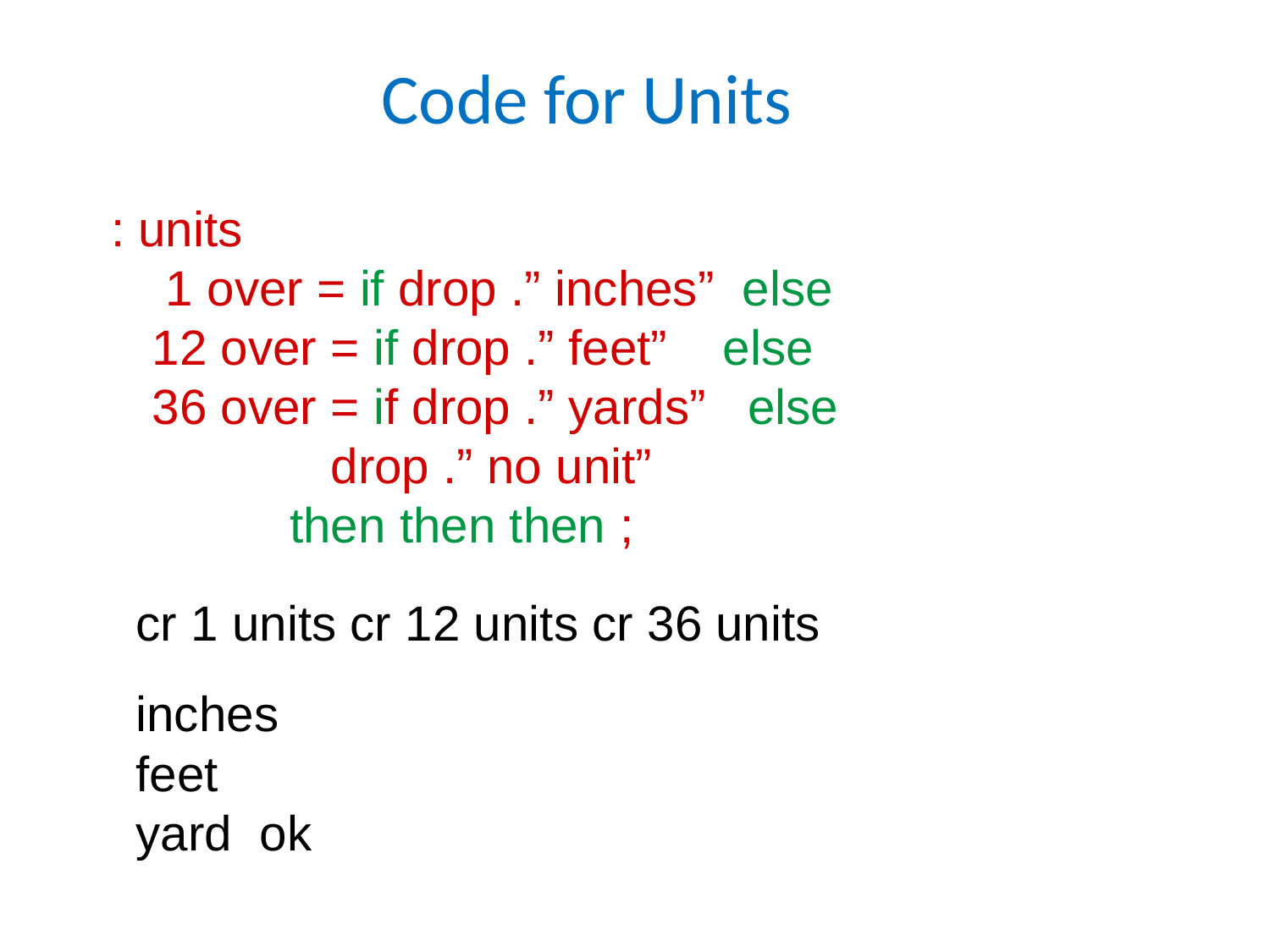

Code for Units
: units
    1 over = if drop .” inches”  else
   12 over = if drop .” feet”    else
   36 over = if drop .” yards”   else
                drop .” no unit”
             then then then ;
cr 1 units cr 12 units cr 36 units
inches
feet
yard  ok